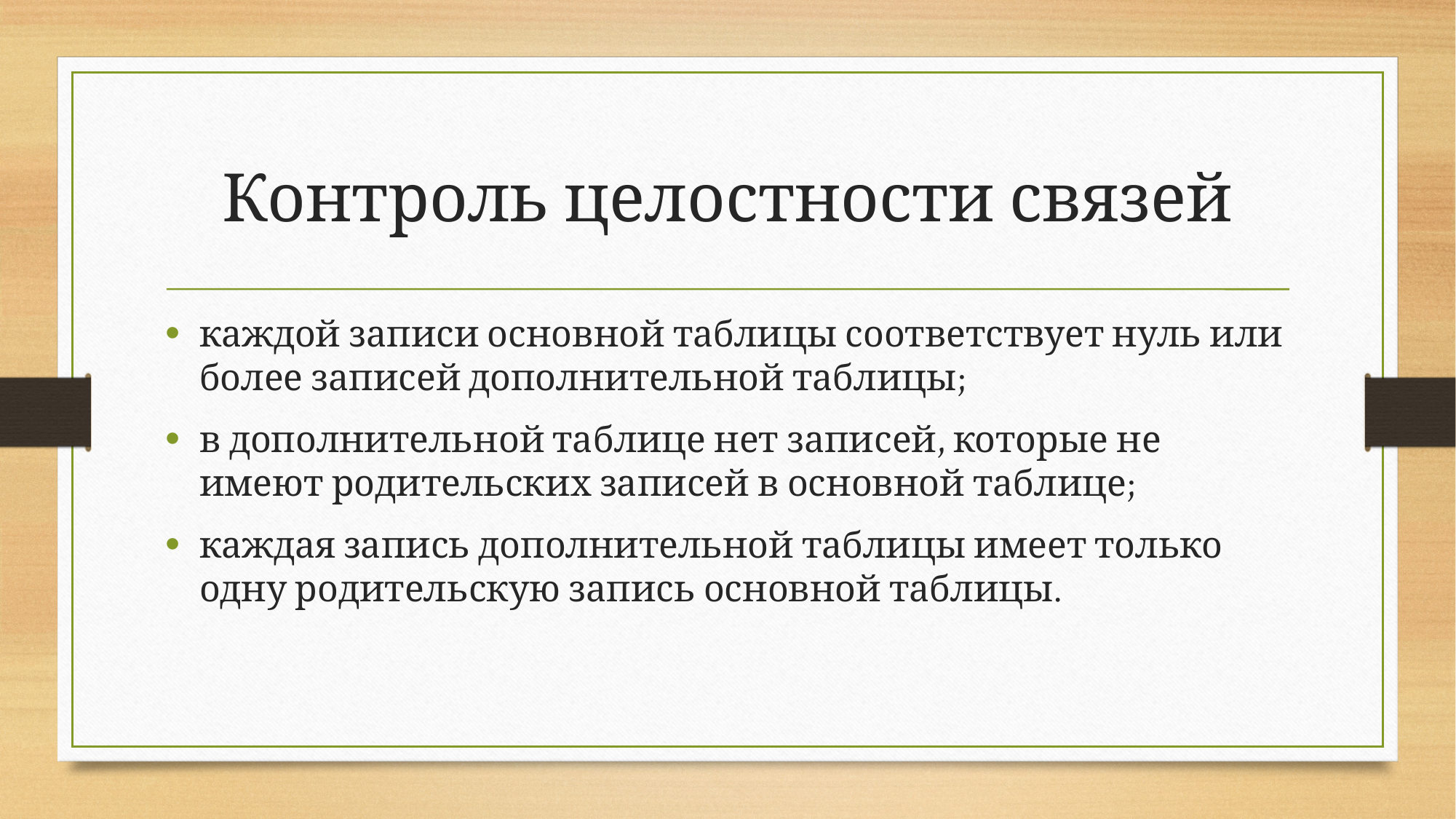

# Контроль целостности связей
каждой записи основной таблицы соответствует нуль или более записей дополнительной таблицы;
в дополнительной таблице нет записей, которые не имеют родительских записей в основной таблице;
каждая запись дополнительной таблицы имеет только одну родительскую запись основной таблицы.